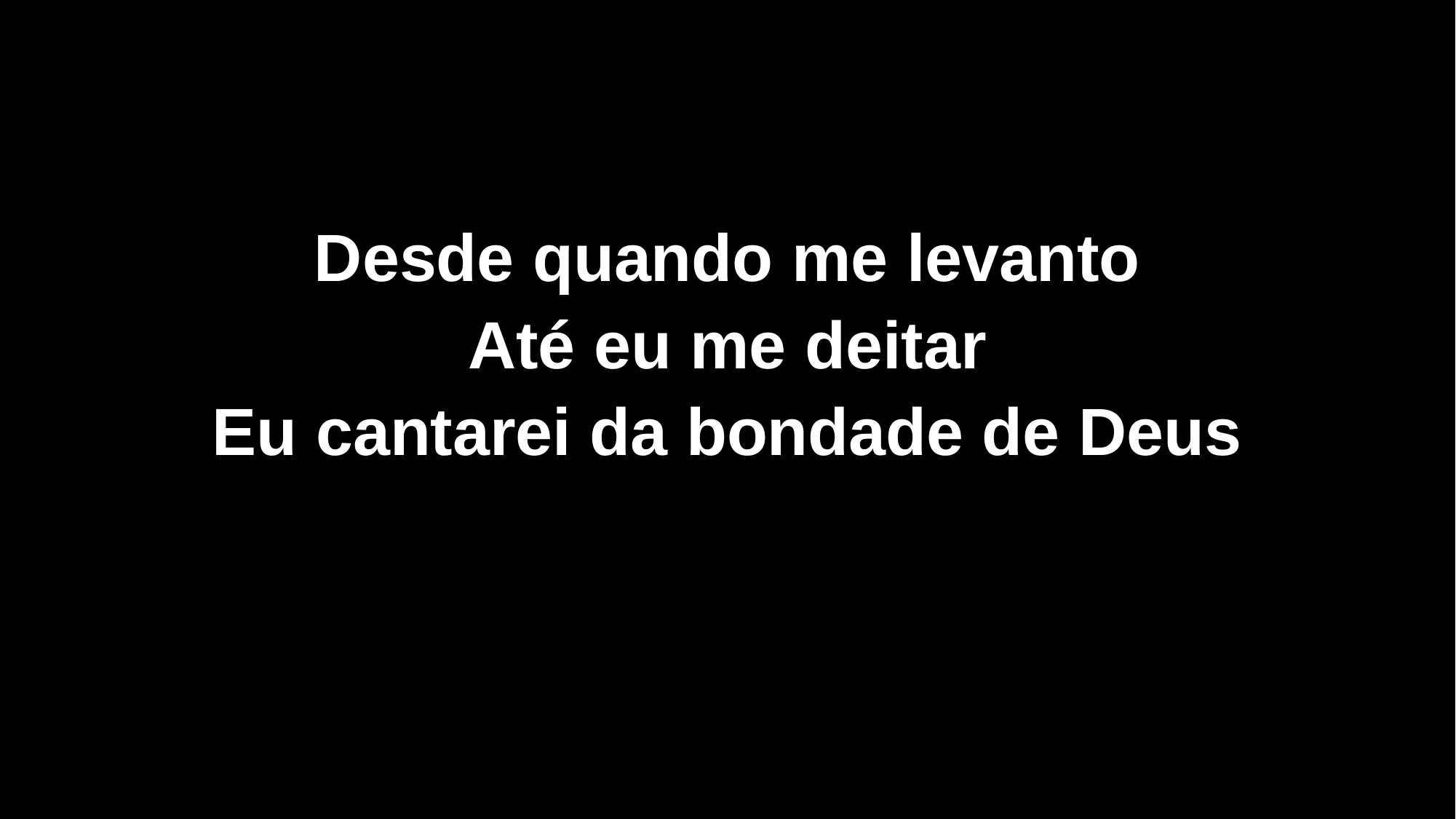

Desde quando me levanto
Até eu me deitar
Eu cantarei da bondade de Deus